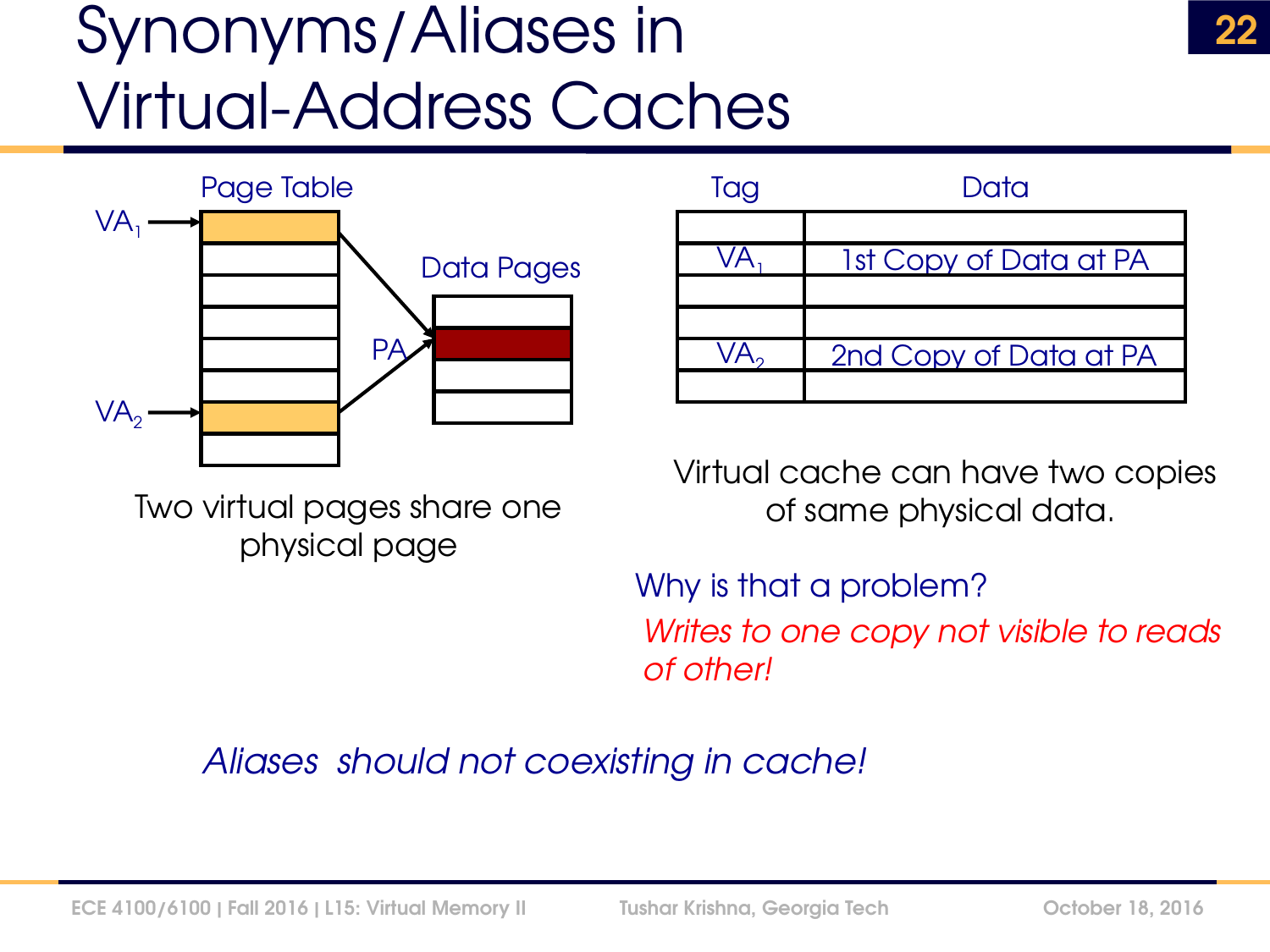

22
# Synonyms/Aliases in Virtual-Address Caches
Page Table
Tag
Data
VA1

Data Pages

VA1
1st Copy of Data at PA

PA

VA2
2nd Copy of Data at PA

VA2

Virtual cache can have two copies of same physical data.
Two virtual pages share one physical page
Why is that a problem?
Writes to one copy not visible to reads of other!
Aliases  should not coexisting in cache!
ECE 4100/6100 | Fall 2016 | L15: Virtual Memory II                 Tushar Krishna, Georgia Tech
October 18, 2016